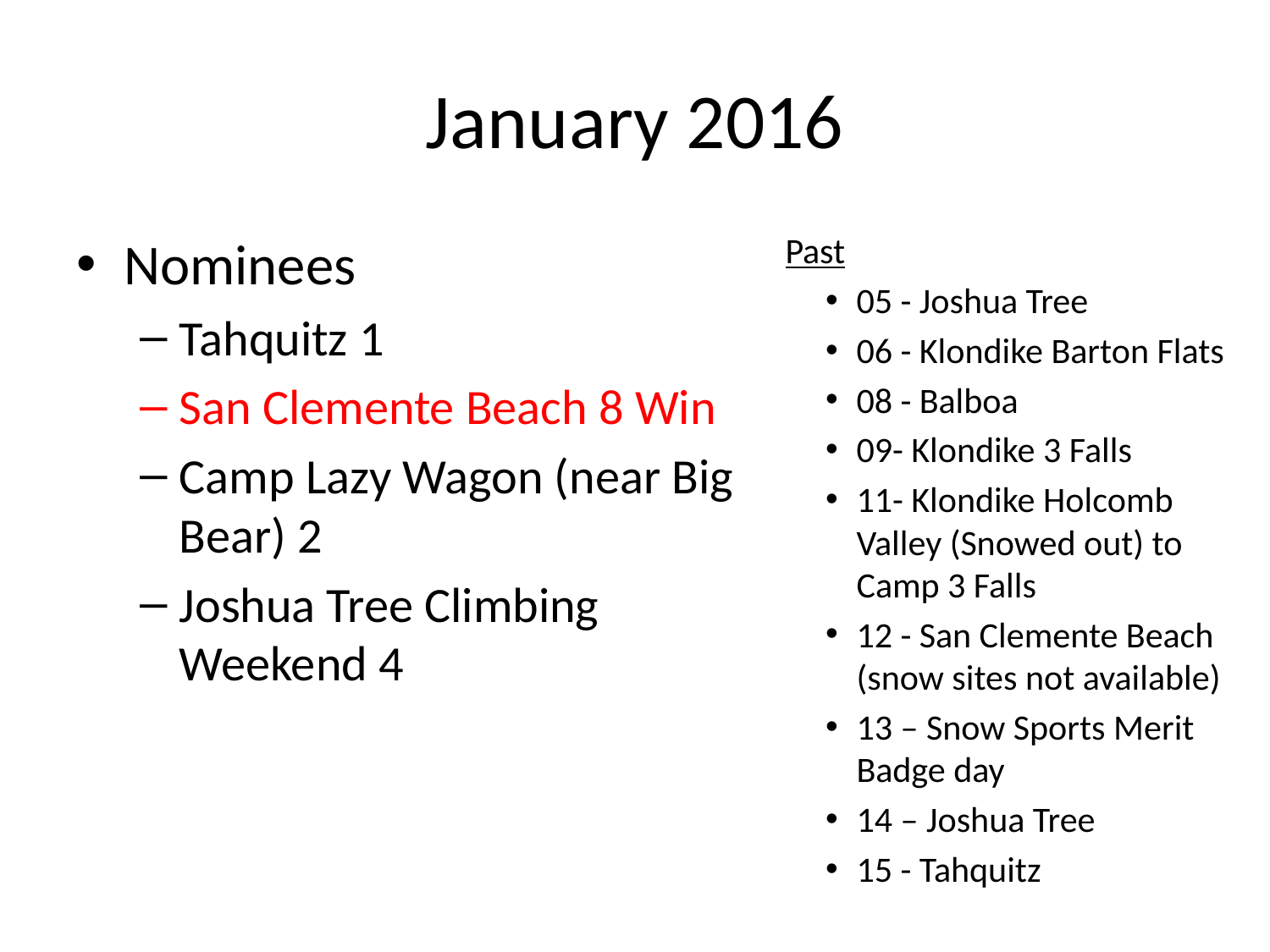

# January 2016
Nominees
Tahquitz 1
San Clemente Beach 8 Win
Camp Lazy Wagon (near Big Bear) 2
Joshua Tree Climbing Weekend 4

Past
05 - Joshua Tree
06 - Klondike Barton Flats
08 - Balboa
09- Klondike 3 Falls
11- Klondike Holcomb Valley (Snowed out) to Camp 3 Falls
12 - San Clemente Beach (snow sites not available)
13 – Snow Sports Merit Badge day
14 – Joshua Tree
15 - Tahquitz